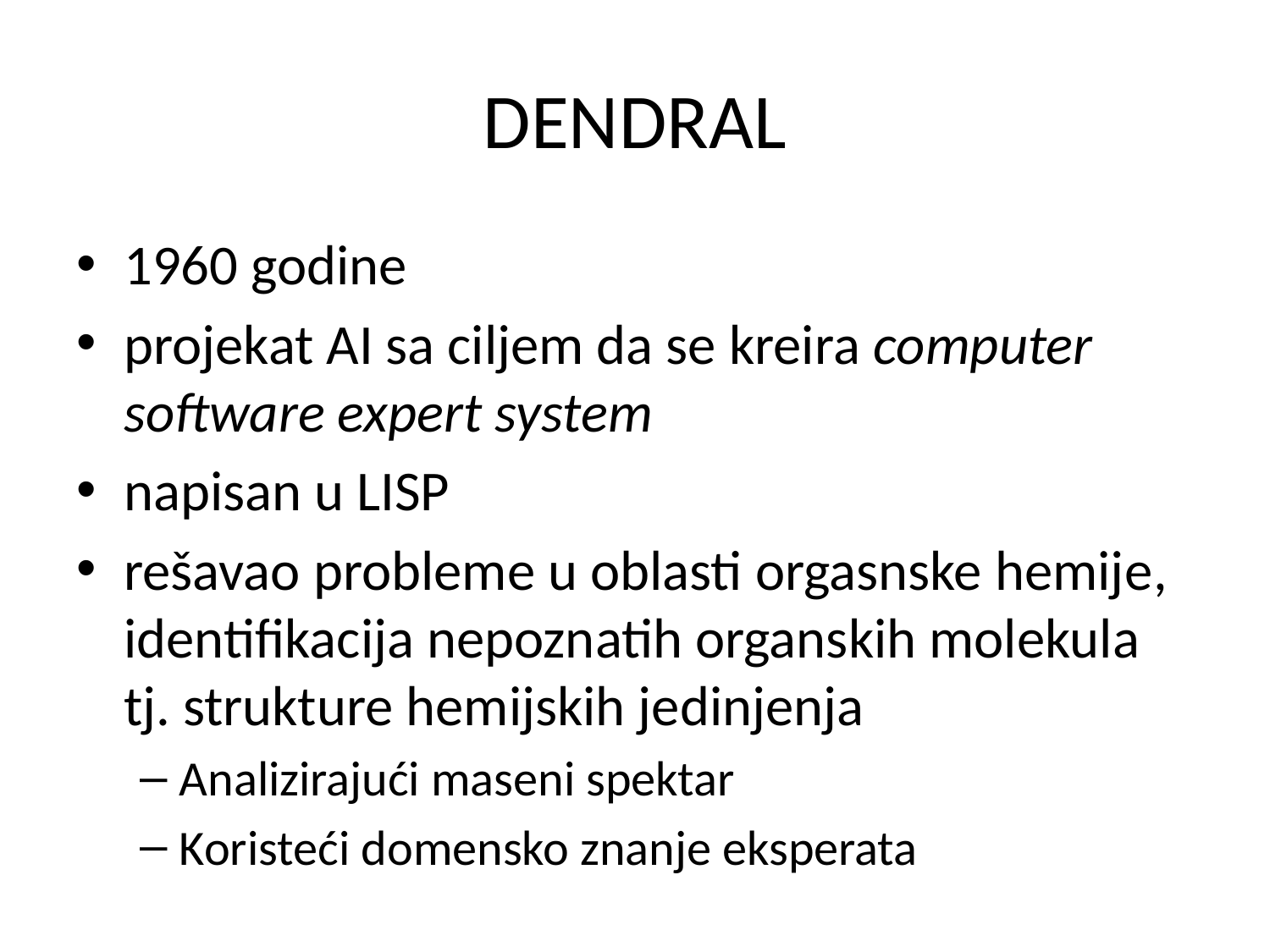

# DENDRAL
1960 godine
projekat AI sa ciljem da se kreira computer software expert system
napisan u LISP
rešavao probleme u oblasti orgasnske hemije, identifikacija nepoznatih organskih molekula tj. strukture hemijskih jedinjenja
Analizirajući maseni spektar
Koristeći domensko znanje eksperata